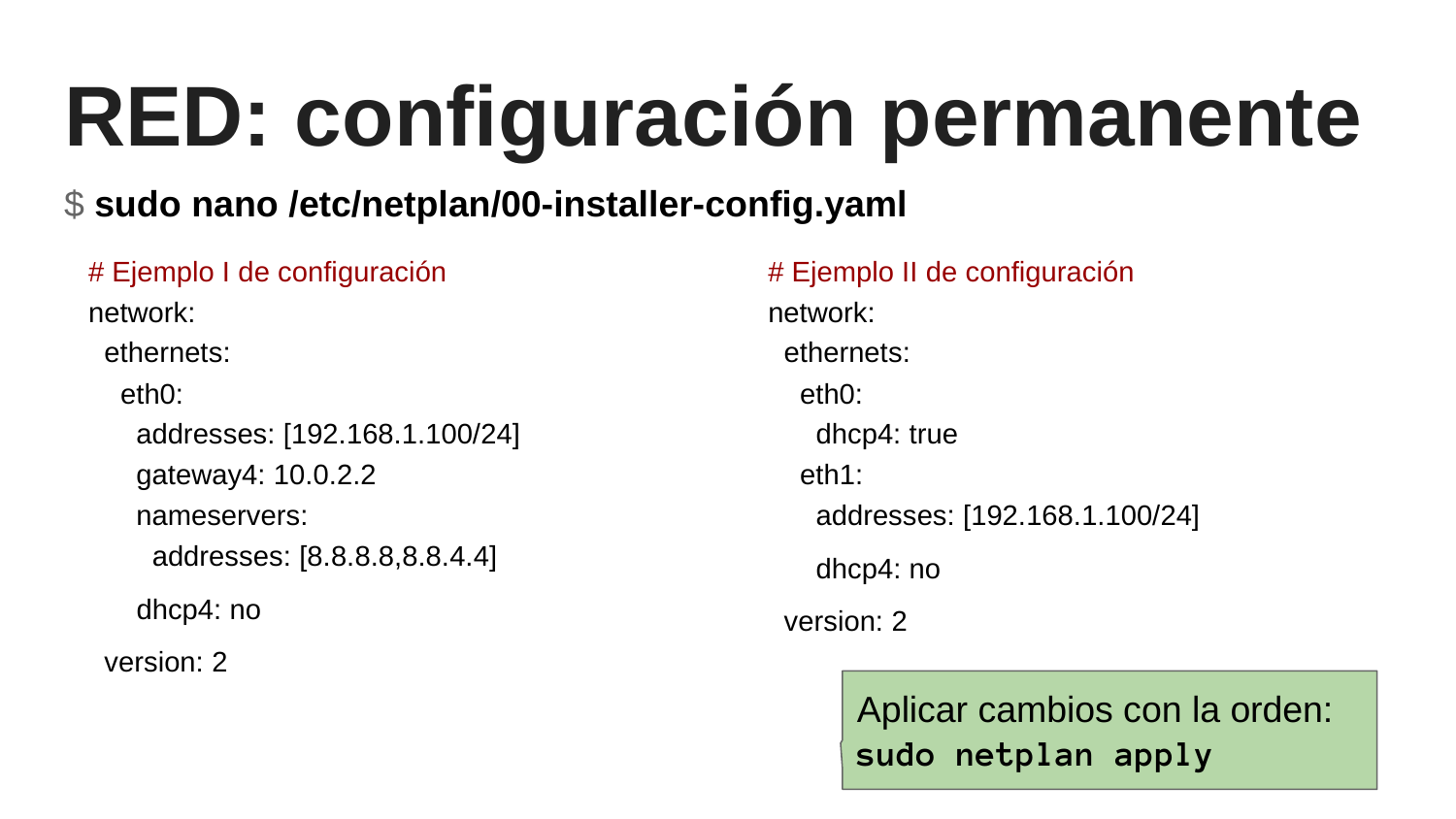

# RED: configuración permanente
$ sudo nano /etc/netplan/00-installer-config.yaml

# Ejemplo I de configuración
network:
  ethernets:
    eth0:
      addresses: [192.168.1.100/24]
      gateway4: 10.0.2.2
      nameservers:
        addresses: [8.8.8.8,8.8.4.4]
      dhcp4: no
  version: 2

# Ejemplo II de configuración
network:
  ethernets:
    eth0:
      dhcp4: true
    eth1:
      addresses: [192.168.1.100/24]
      dhcp4: no
  version: 2

Aplicar cambios con la orden:
sudo netplan apply